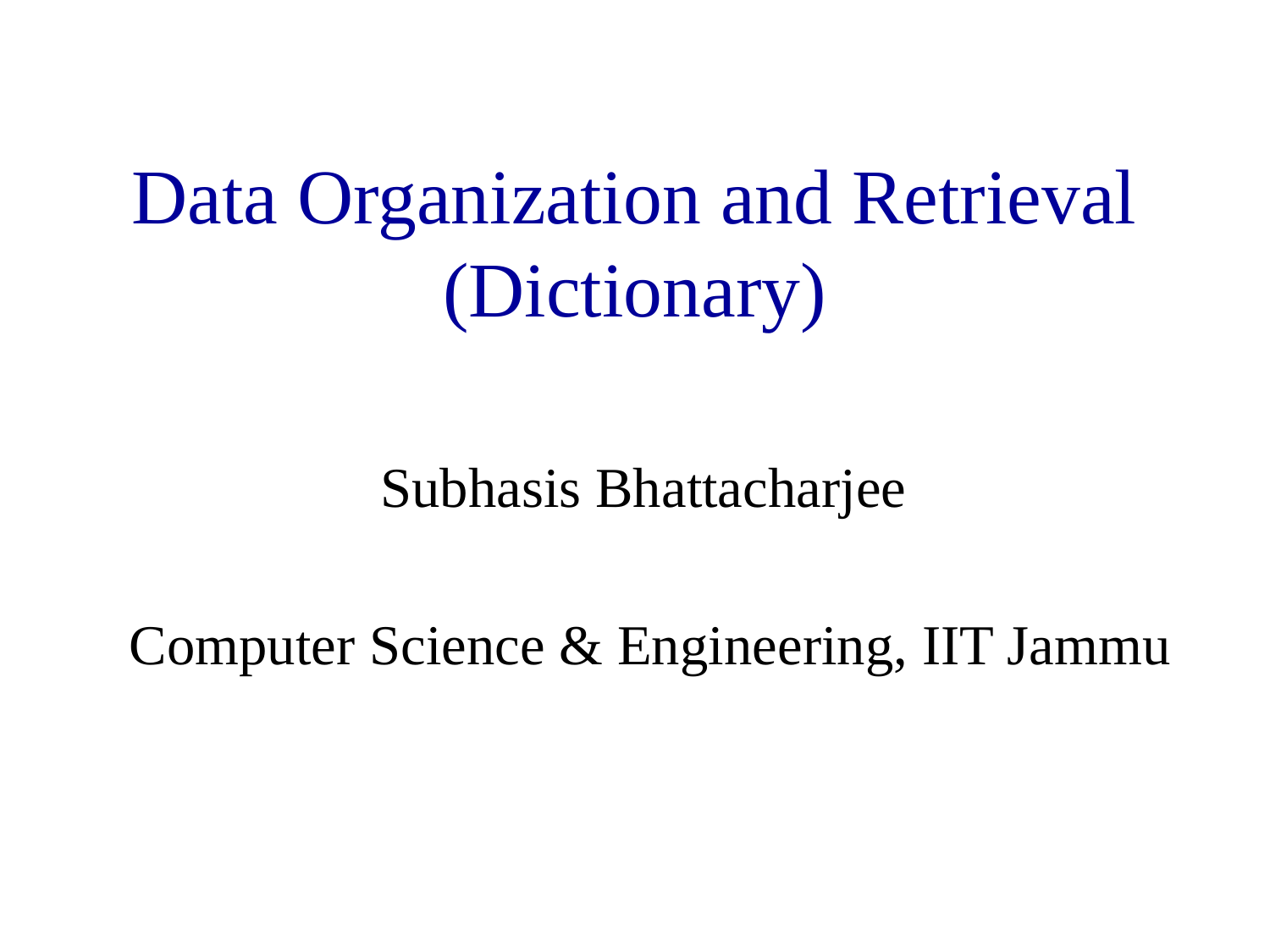

# Data Organization and Retrieval (Dictionary)
Subhasis Bhattacharjee

Computer Science & Engineering, IIT Jammu